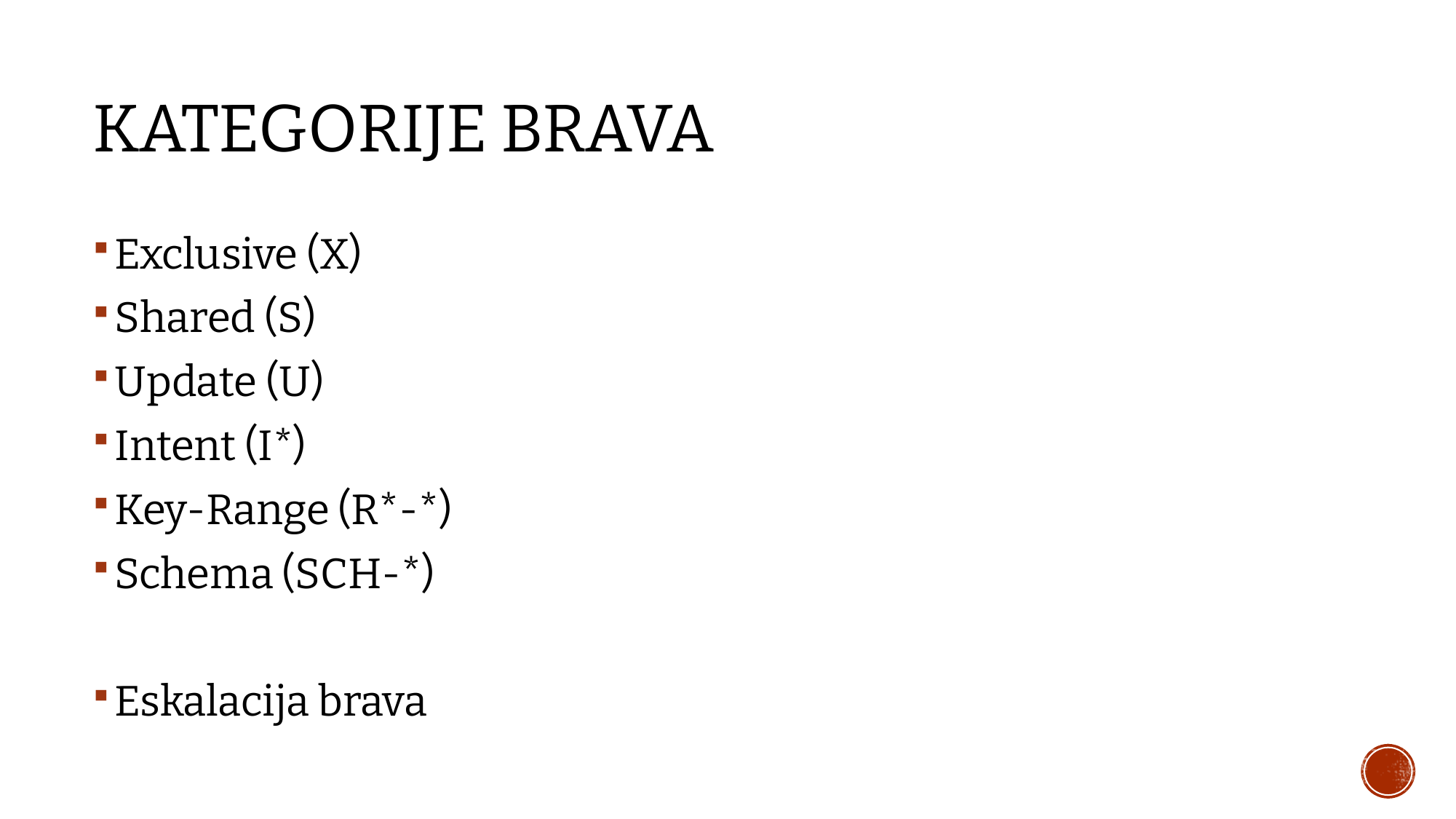

# kategorije Brava
Exclusive (X)
Shared (S)
Update (U)
Intent (I*)
Key-Range (R*-*)
Schema (SCH-*)

Eskalacija brava